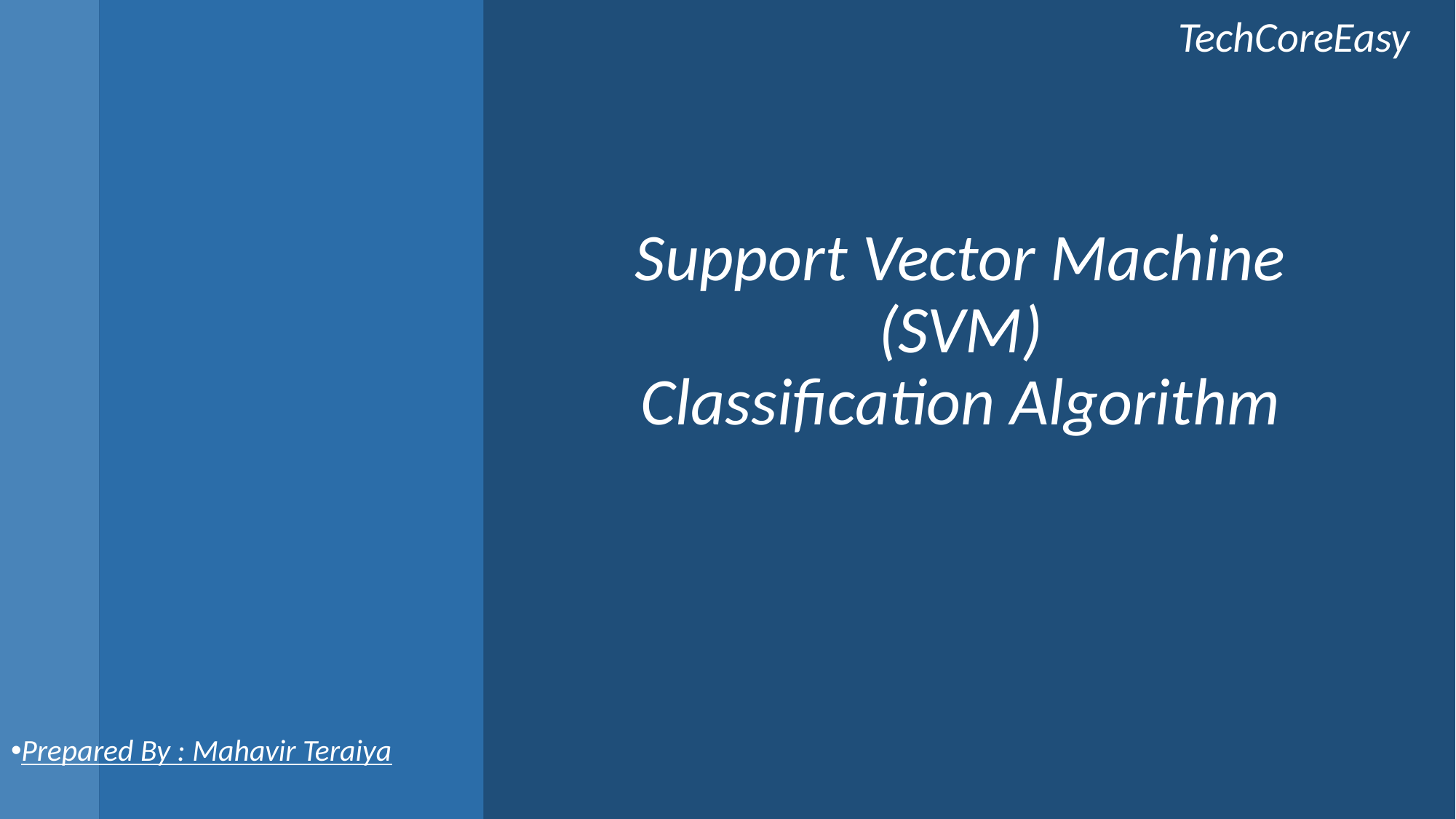

TechCoreEasy
# Support Vector Machine (SVM) Classification Algorithm
Prepared By : Mahavir Teraiya